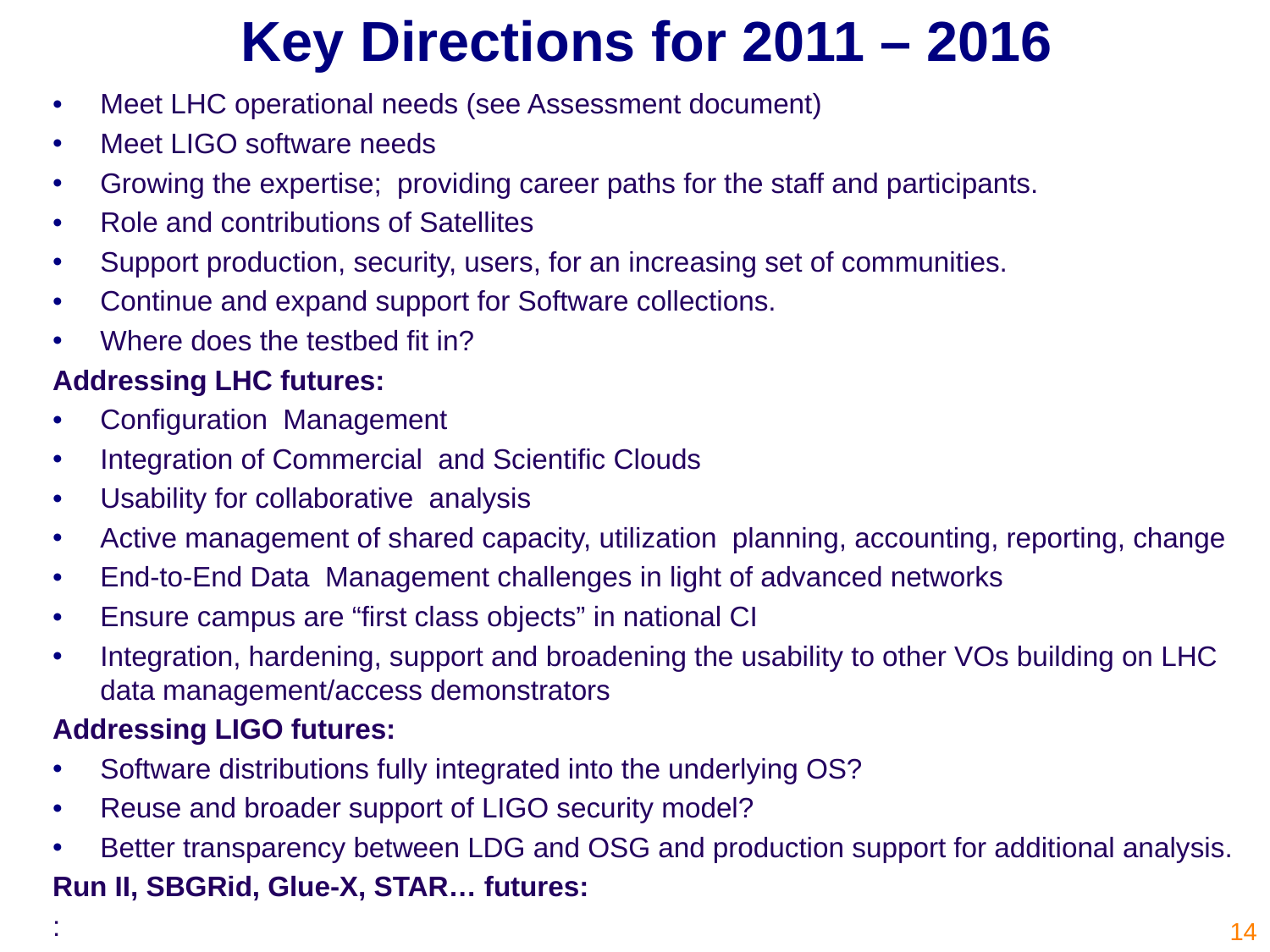

# Key Directions for 2011 – 2016
Meet LHC operational needs (see Assessment document)
Meet LIGO software needs
Growing the expertise;  providing career paths for the staff and participants.
Role and contributions of Satellites
Support production, security, users, for an increasing set of communities.
Continue and expand support for Software collections.
Where does the testbed fit in?
Addressing LHC futures:
Configuration  Management
Integration of Commercial  and Scientific Clouds
Usability for collaborative  analysis
Active management of shared capacity, utilization  planning, accounting, reporting, change
End-to-End Data  Management challenges in light of advanced networks
Ensure campus are “first class objects” in national CI
Integration, hardening, support and broadening the usability to other VOs building on LHC data management/access demonstrators
Addressing LIGO futures:
Software distributions fully integrated into the underlying OS?
Reuse and broader support of LIGO security model?
Better transparency between LDG and OSG and production support for additional analysis.
Run II, SBGRid, Glue-X, STAR… futures:
:
:

14